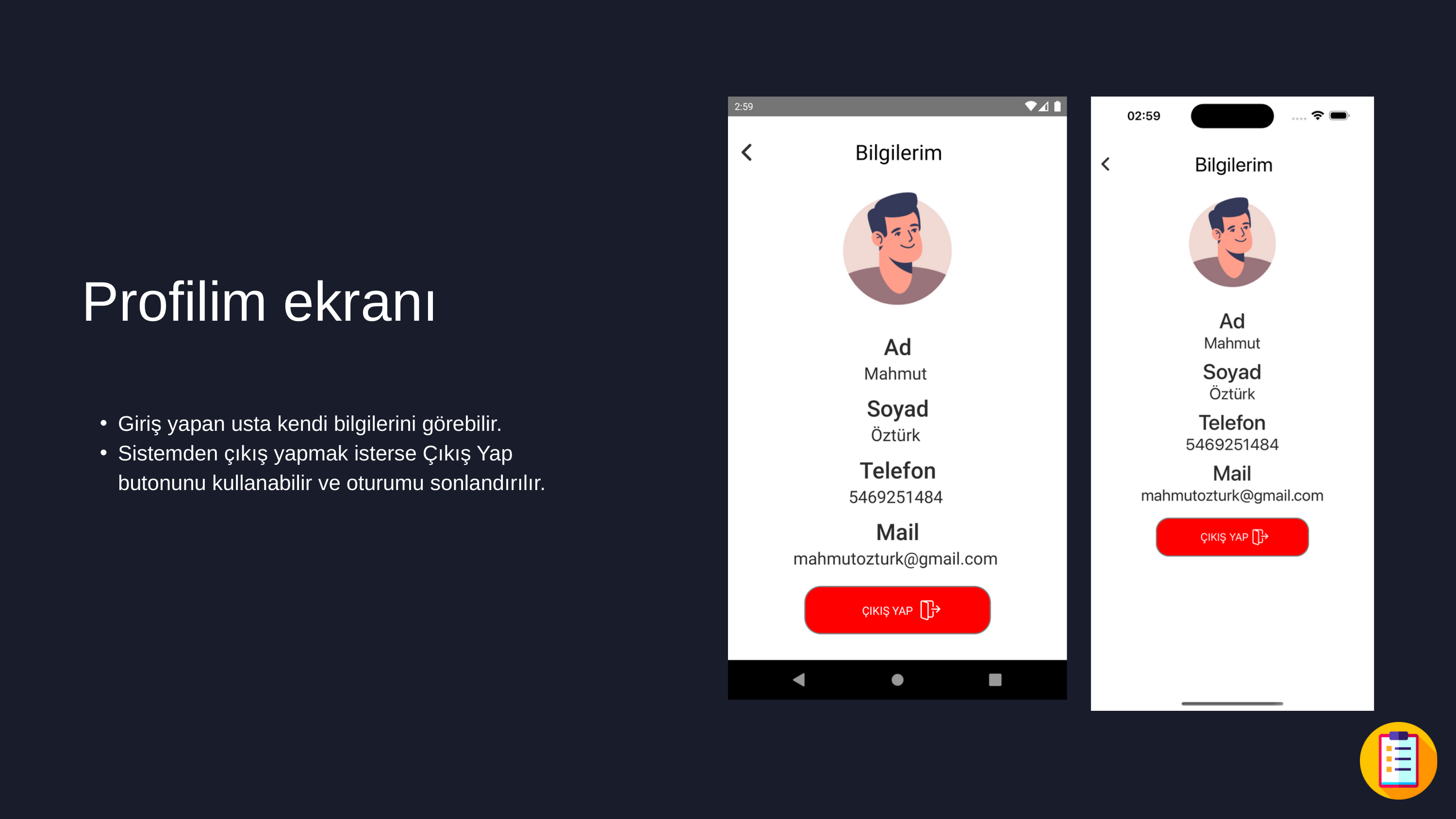

Profilim ekranı
Giriş yapan usta kendi bilgilerini görebilir.
Sistemden çıkış yapmak isterse Çıkış Yap butonunu kullanabilir ve oturumu sonlandırılır.